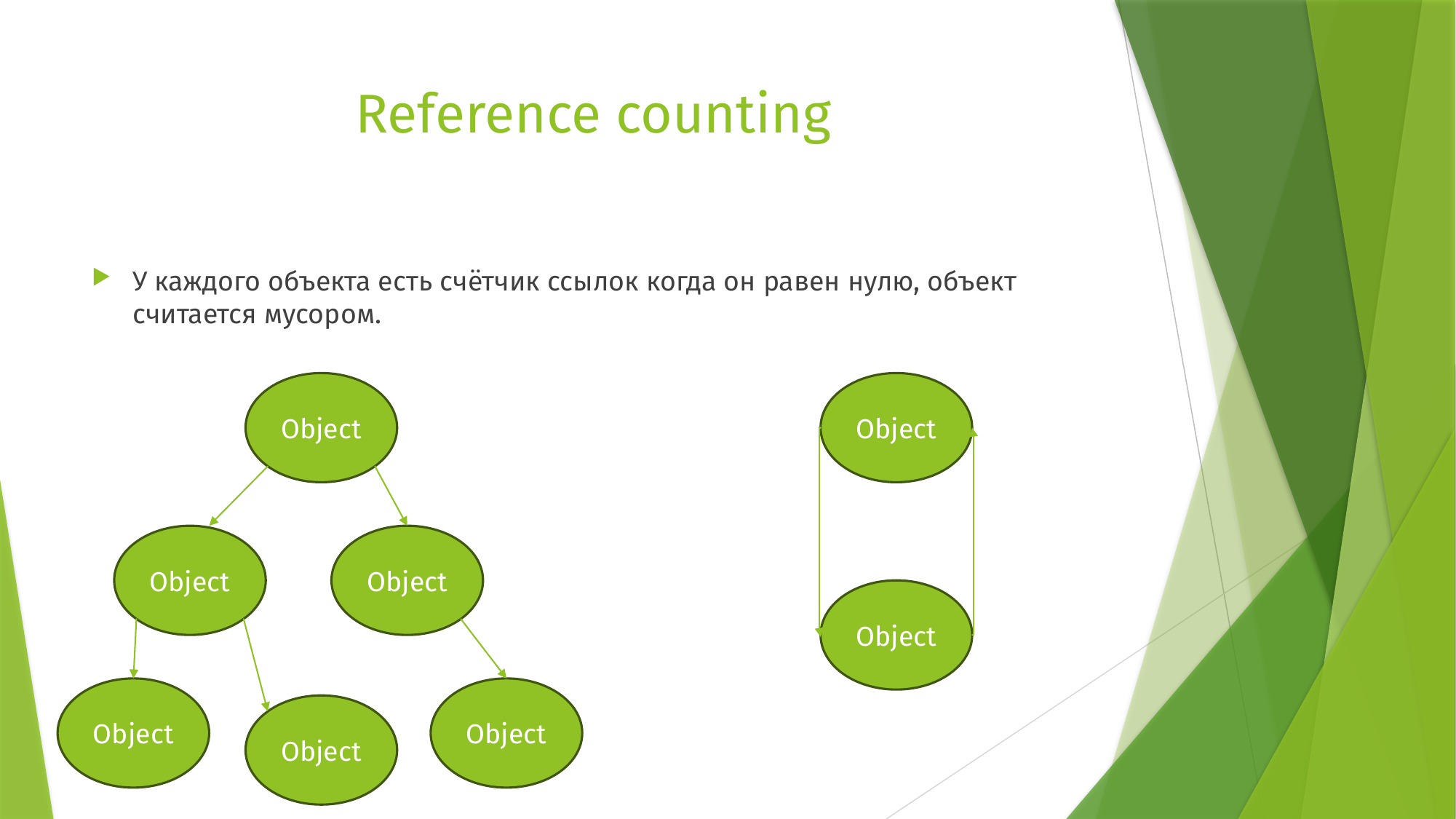

# Reference counting
У каждого объекта есть счётчик ссылок когда он равен нулю, объект считается мусором.
Object
Object
Object
Object
Object
Object
Object
Object